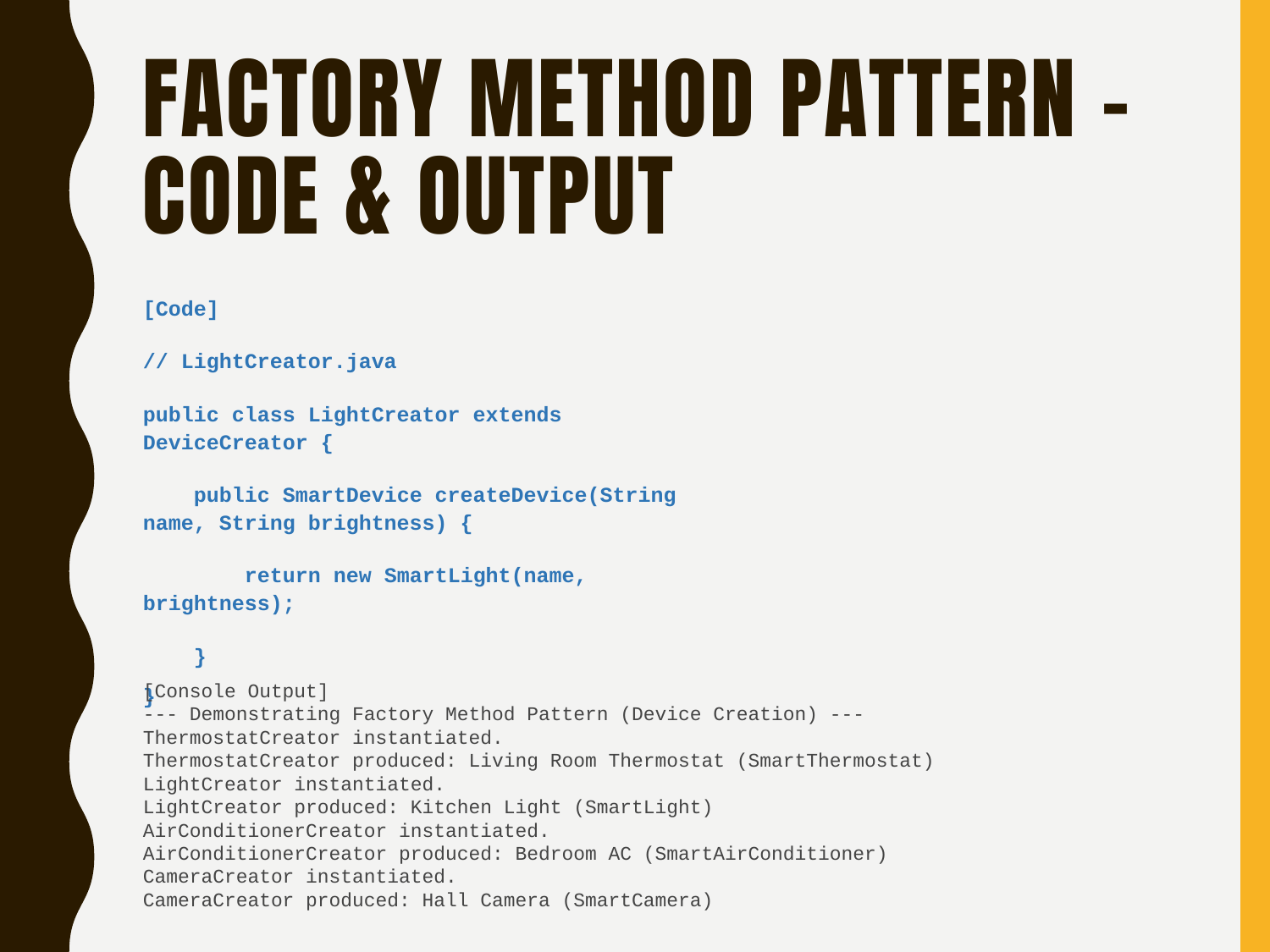

# Factory Method Pattern – Code & Output
[Code]
// LightCreator.java
public class LightCreator extends DeviceCreator {
    public SmartDevice createDevice(String name, String brightness) {
        return new SmartLight(name, brightness);
    }
}

[Console Output]
--- Demonstrating Factory Method Pattern (Device Creation) ---
ThermostatCreator instantiated.
ThermostatCreator produced: Living Room Thermostat (SmartThermostat)
LightCreator instantiated.
LightCreator produced: Kitchen Light (SmartLight)
AirConditionerCreator instantiated.
AirConditionerCreator produced: Bedroom AC (SmartAirConditioner)
CameraCreator instantiated.
CameraCreator produced: Hall Camera (SmartCamera)